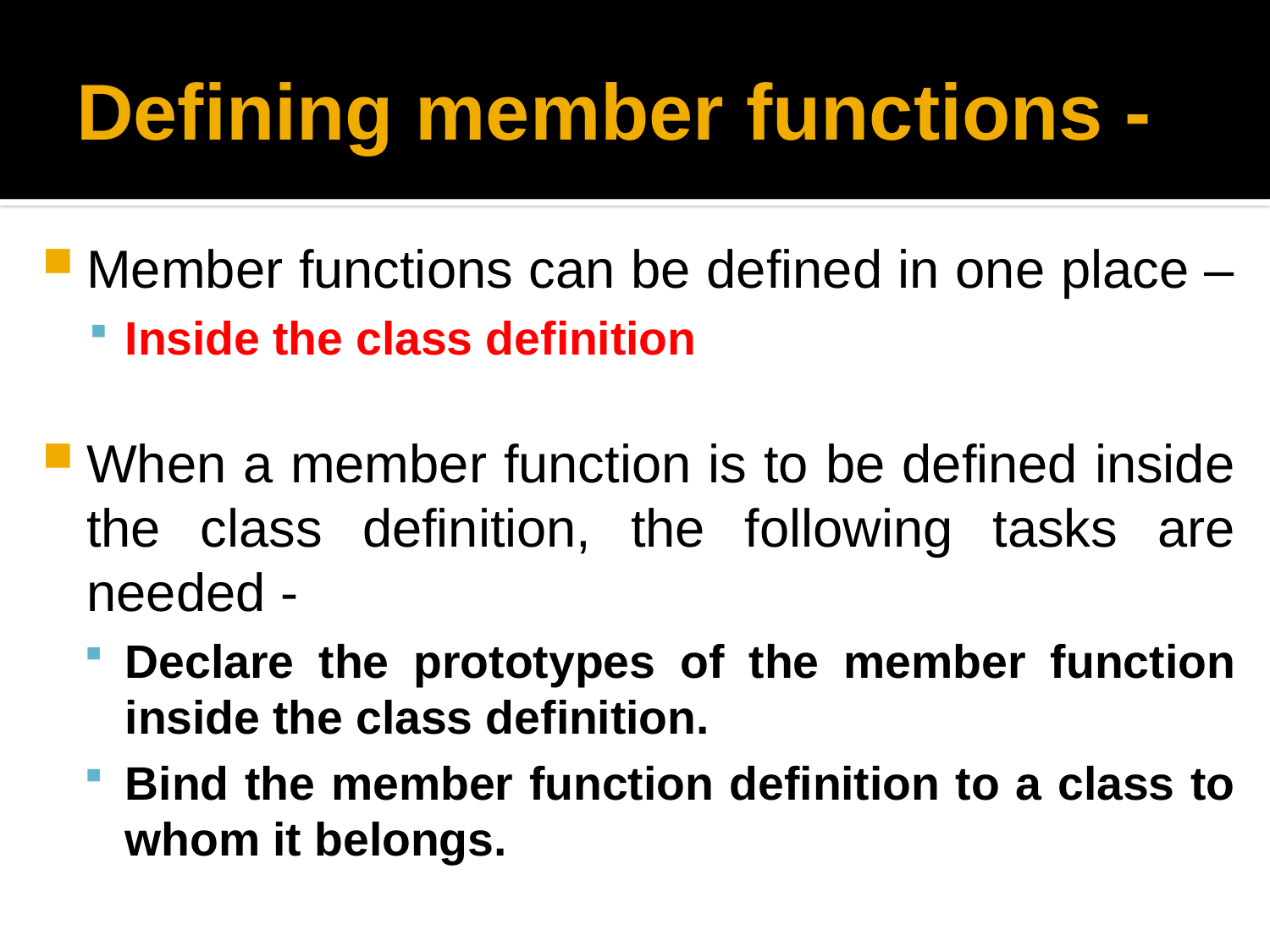

# Defining member functions -
Member functions can be defined in one place –
Inside the class definition

When a member function is to be defined inside the class definition, the following tasks are needed -
Declare the prototypes of the member function inside the class definition.
Bind the member function definition to a class to whom it belongs.